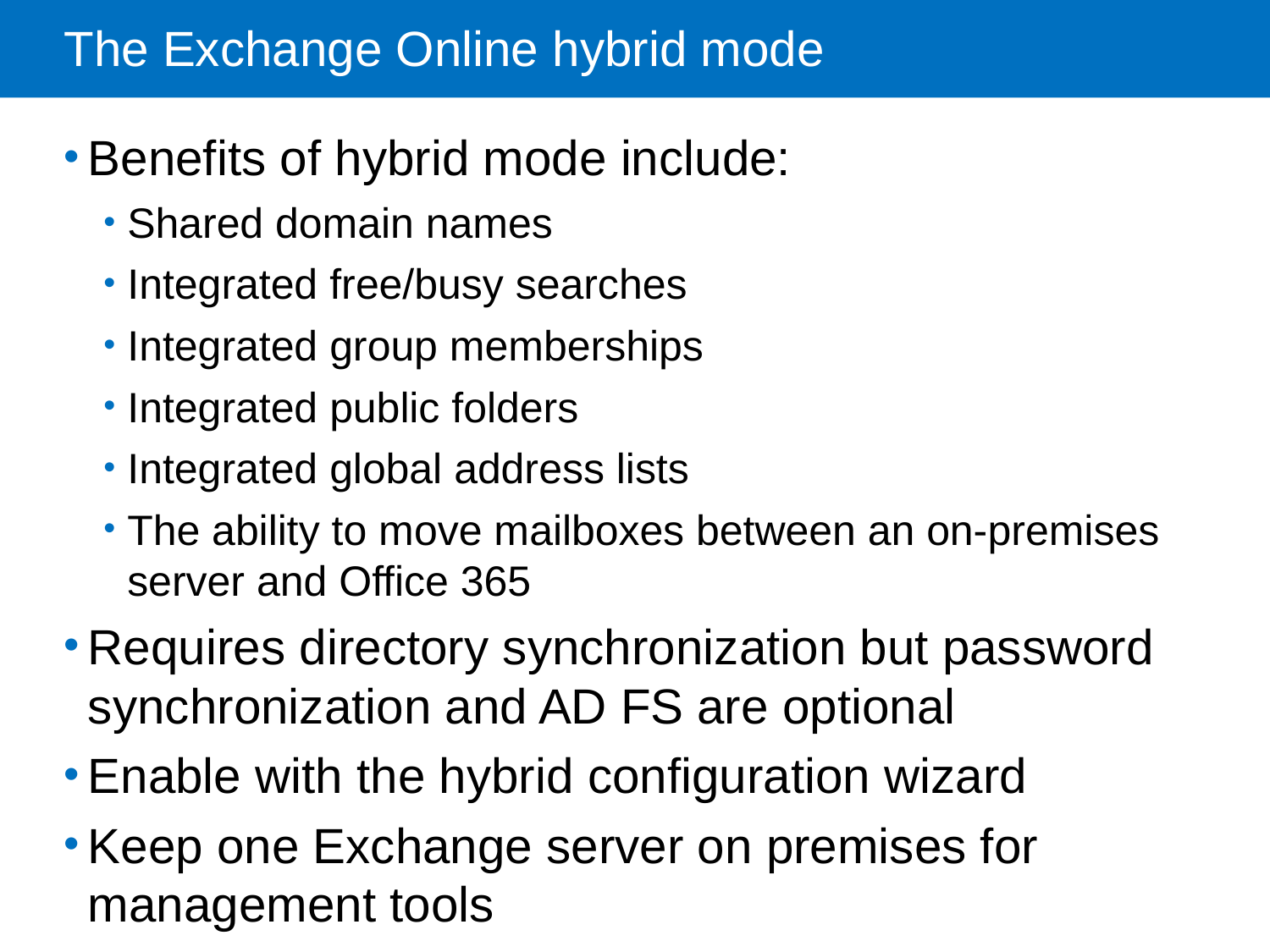

# The Exchange Online hybrid mode
Benefits of hybrid mode include:
Shared domain names
Integrated free/busy searches
Integrated group memberships
Integrated public folders
Integrated global address lists
The ability to move mailboxes between an on-premises server and Office 365
Requires directory synchronization but password synchronization and AD FS are optional
Enable with the hybrid configuration wizard
Keep one Exchange server on premises for management tools